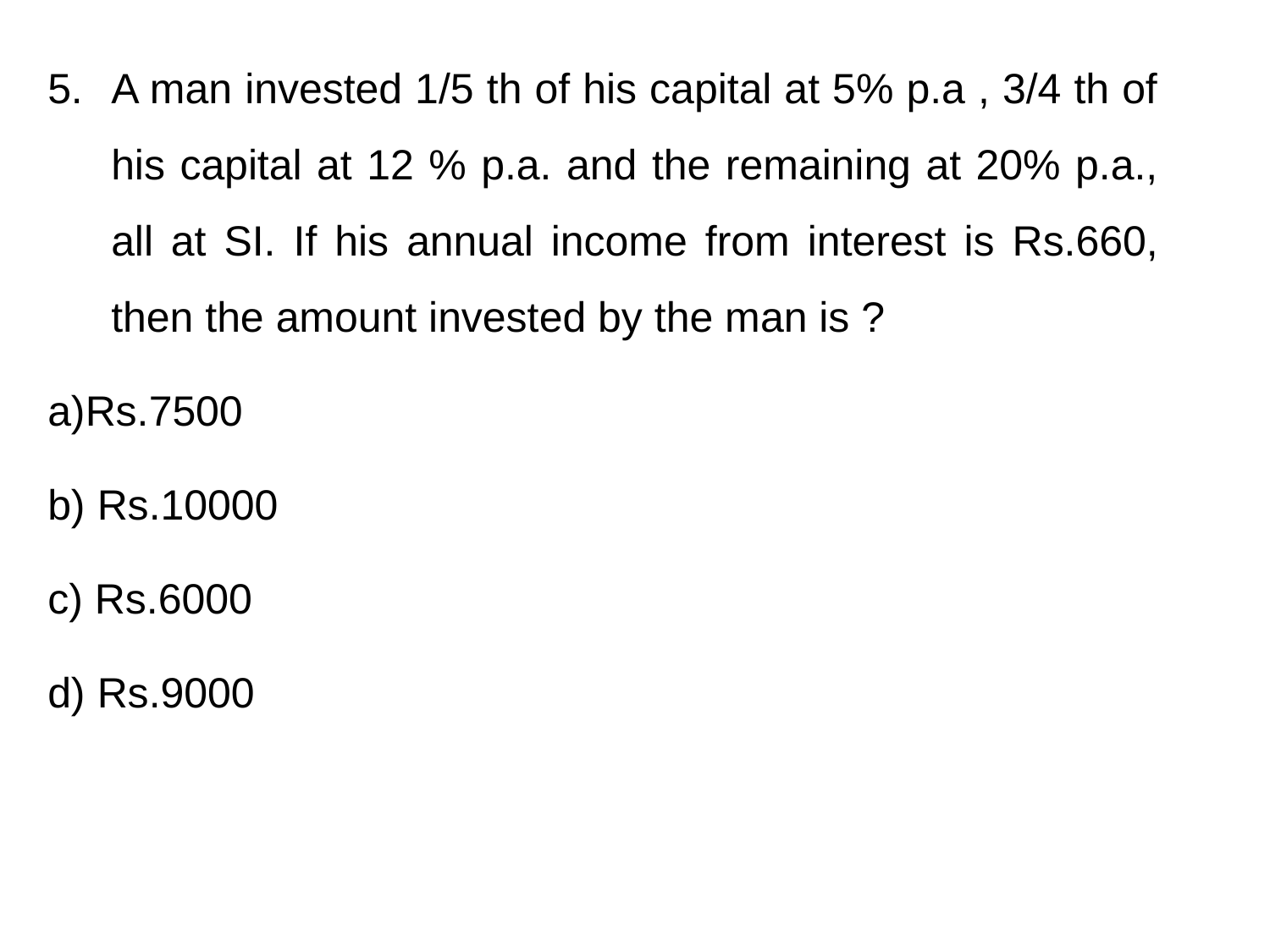

A man invested 1/5 th of his capital at 5% p.a , 3/4 th of his capital at 12 % p.a. and the remaining at 20% p.a., all at SI. If his annual income from interest is Rs.660, then the amount invested by the man is ?
a)Rs.7500
b) Rs.10000
c) Rs.6000
d) Rs.9000